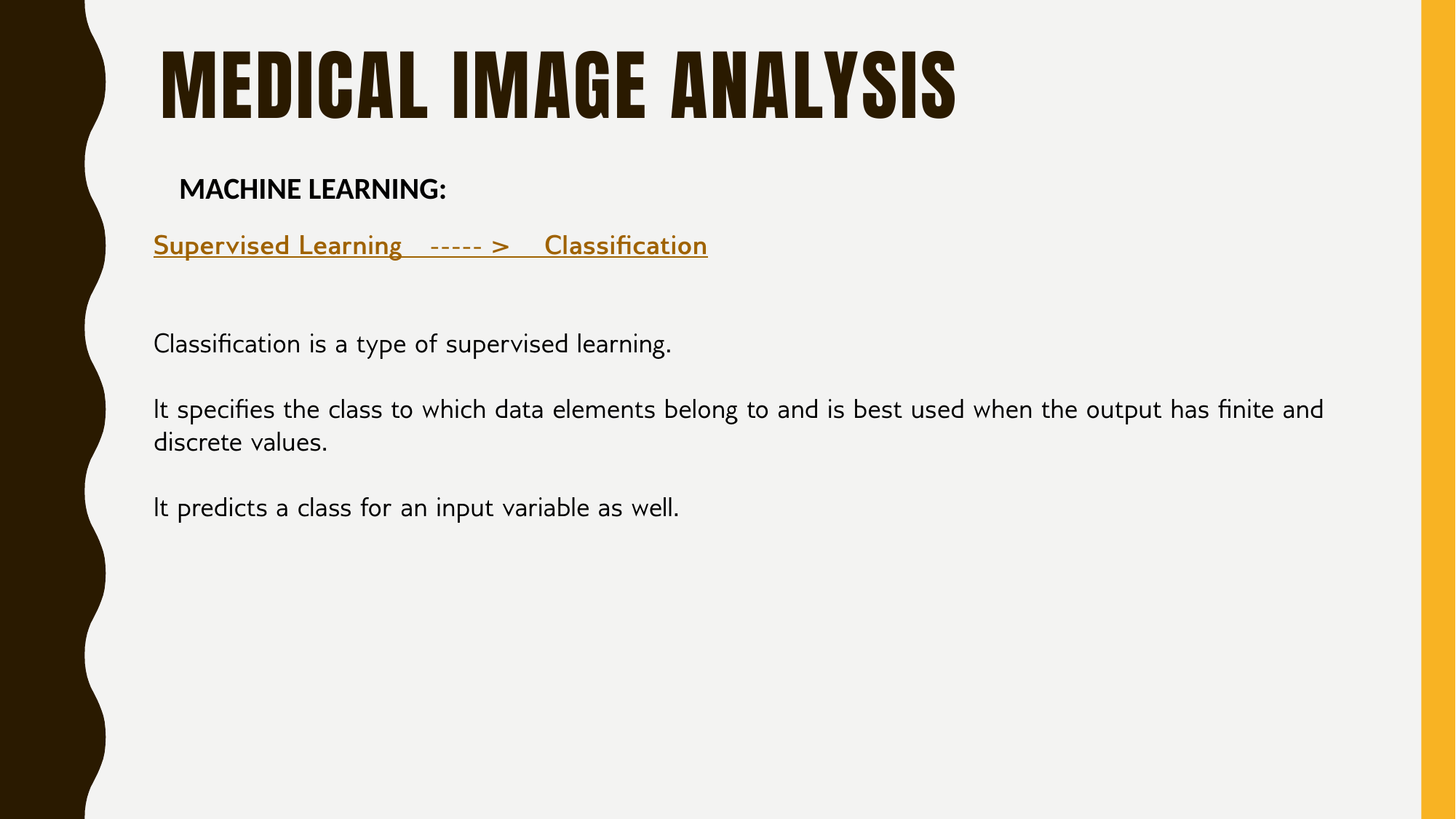

# medical Image Analysis
MACHINE LEARNING:
Supervised Learning   ----- >    Classification

Classification is a type of supervised learning.

It specifies the class to which data elements belong to and is best used when the output has finite and discrete values.

It predicts a class for an input variable as well.